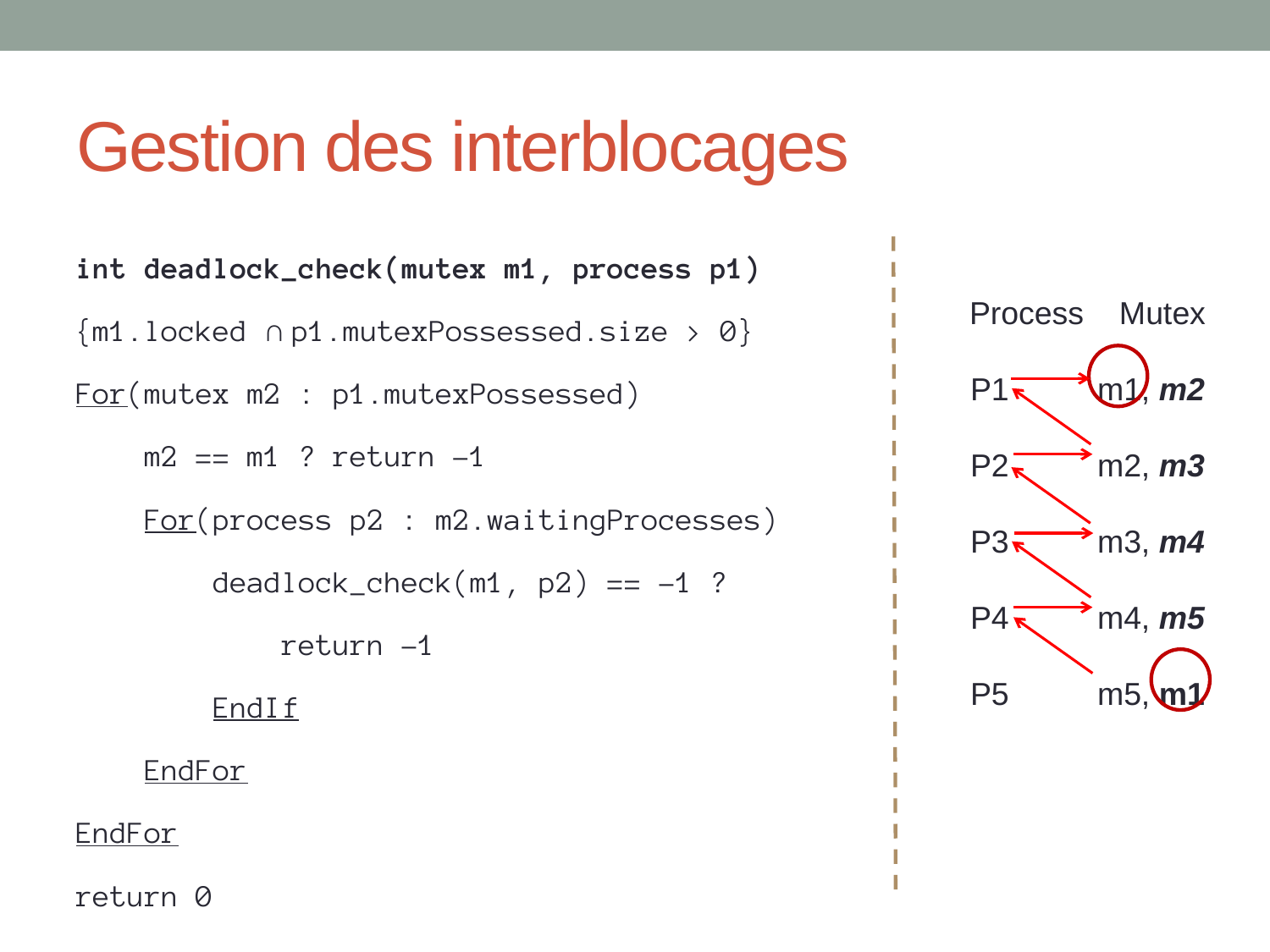

# Gestion des interblocages
int deadlock_check(mutex m1, process p1)
{m1.locked ∩ p1.mutexPossessed.size > 0}
For(mutex m2 : p1.mutexPossessed)
    m2 == m1 ? return -1
    For(process p2 : m2.waitingProcesses)
        deadlock_check(m1, p2) == -1 ?
            return -1
        EndIf
    EndFor
EndFor
return 0
Process    Mutex
P1	m1, m2
P2	m2, m3
P3	m3, m4
P4	m4, m5
P5	m5, m1